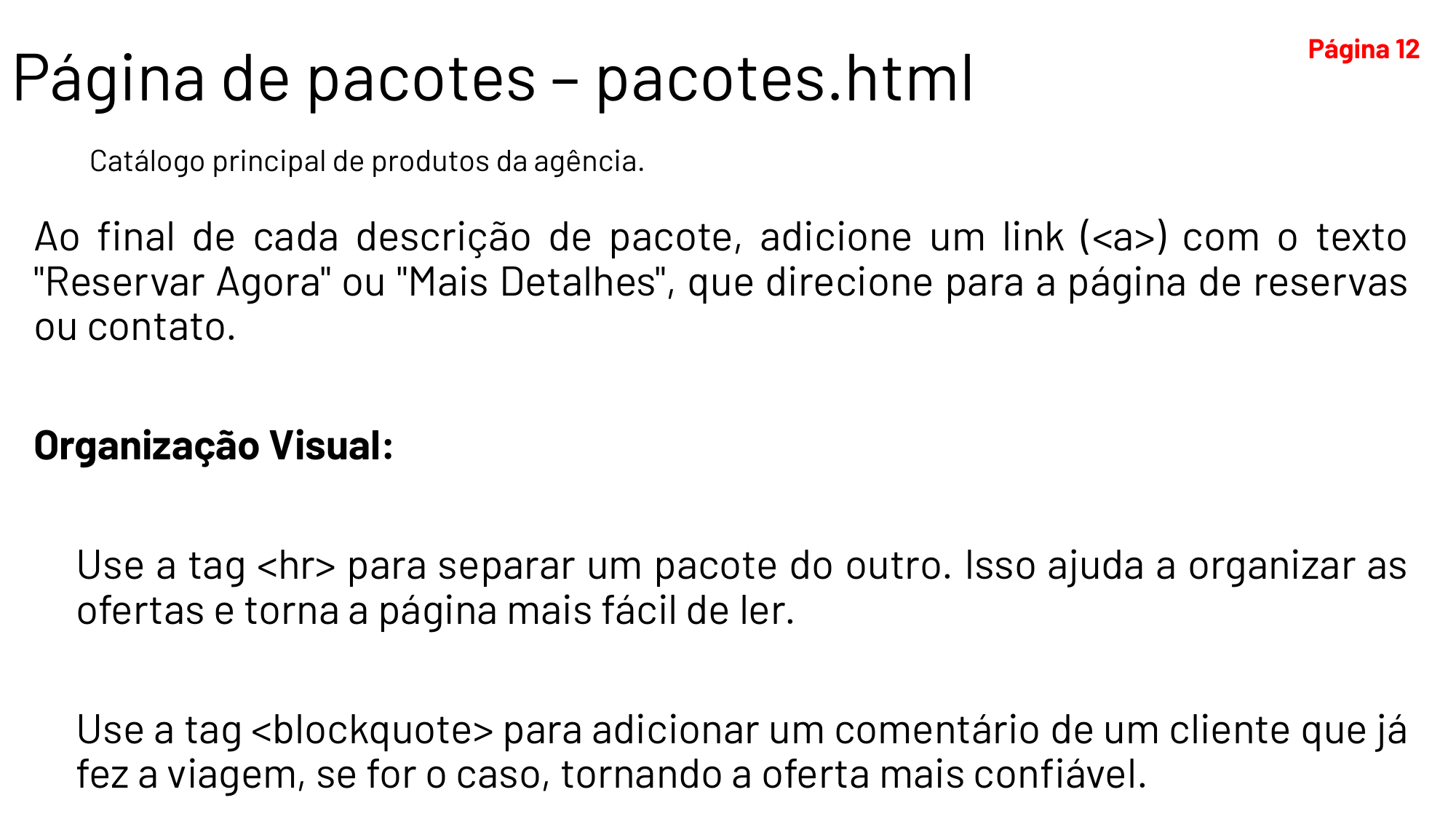

# Página de pacotes – pacotes.html
Página 12
Catálogo principal de produtos da agência.
Ao final de cada descrição de pacote, adicione um link (<a>) com o texto "Reservar Agora" ou "Mais Detalhes", que direcione para a página de reservas ou contato.

Organização Visual:

Use a tag <hr> para separar um pacote do outro. Isso ajuda a organizar as ofertas e torna a página mais fácil de ler.

Use a tag <blockquote> para adicionar um comentário de um cliente que já fez a viagem, se for o caso, tornando a oferta mais confiável.